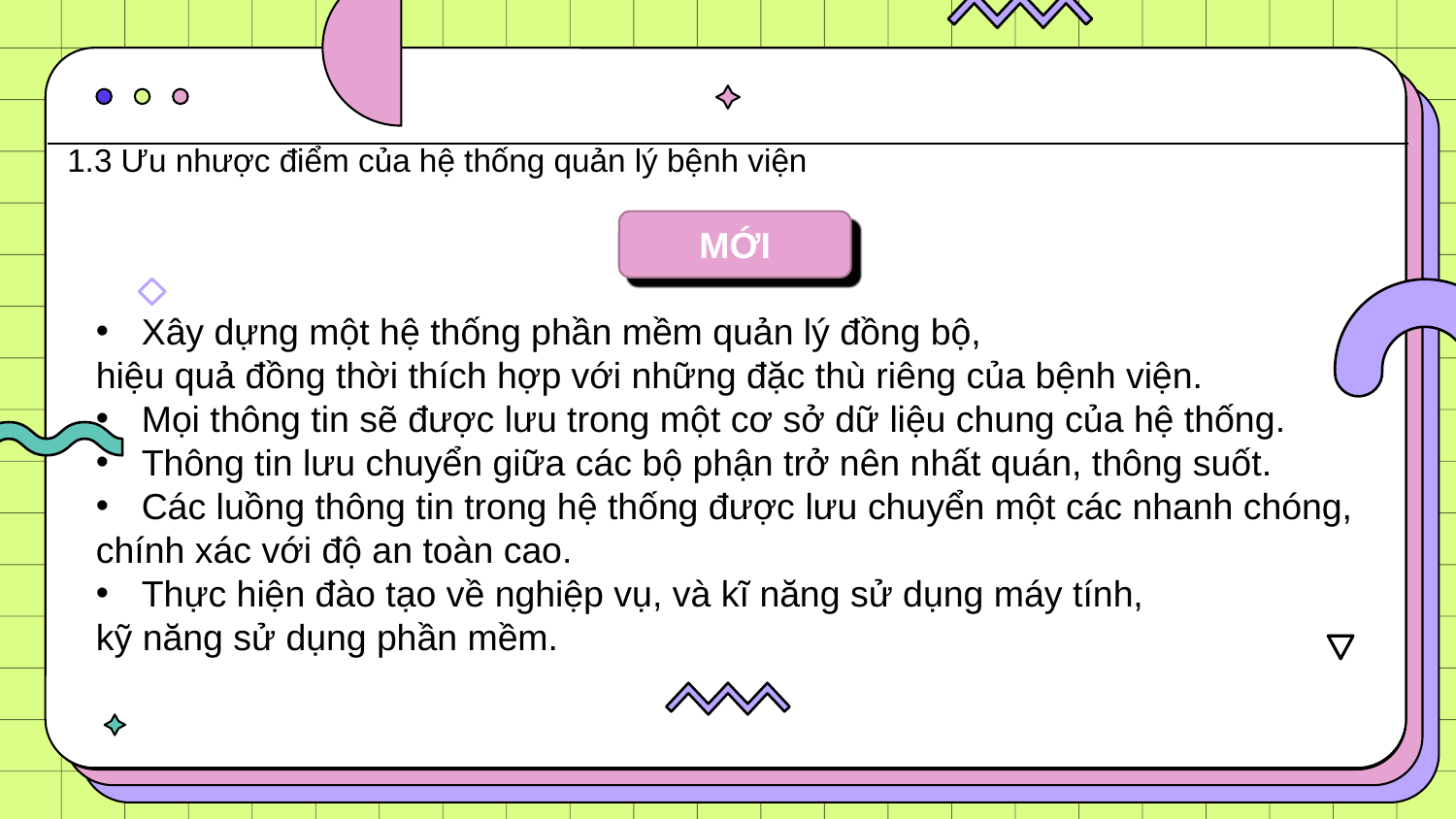

1.3 Ưu nhược điểm của hệ thống quản lý bệnh viện
MỚI

Xây dựng một hệ thống phần mềm quản lý đồng bộ,
hiệu quả đồng thời thích hợp với những đặc thù riêng của bệnh viện.
Mọi thông tin sẽ được lưu trong một cơ sở dữ liệu chung của hệ thống.
Thông tin lưu chuyển giữa các bộ phận trở nên nhất quán, thông suốt.
Các luồng thông tin trong hệ thống được lưu chuyển một các nhanh chóng,
chính xác với độ an toàn cao.
Thực hiện đào tạo về nghiệp vụ, và kĩ năng sử dụng máy tính,
kỹ năng sử dụng phần mềm.